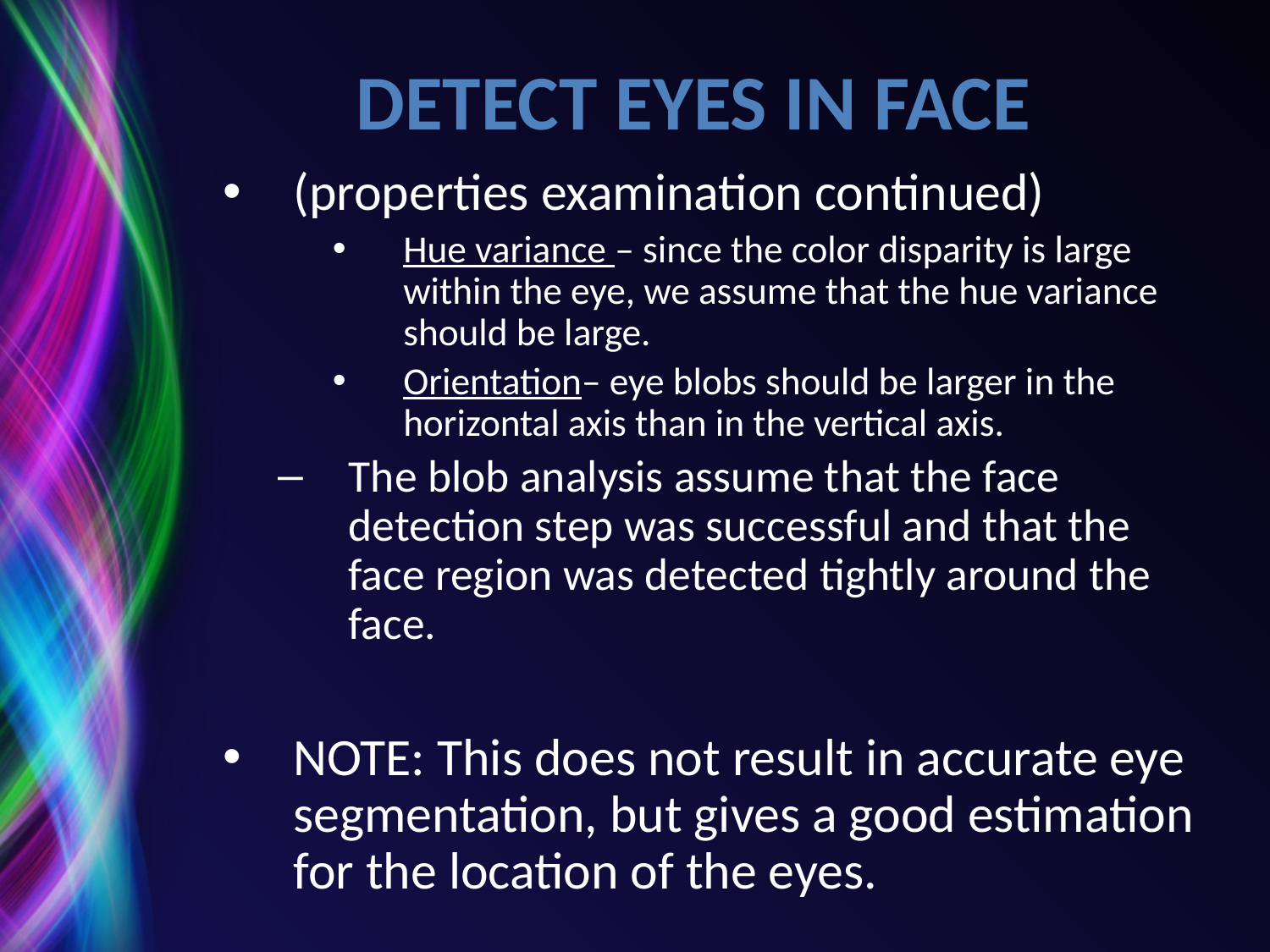

# Detect Eyes in face
(properties examination continued)
Hue variance – since the color disparity is large within the eye, we assume that the hue variance should be large.
Orientation– eye blobs should be larger in the horizontal axis than in the vertical axis.
The blob analysis assume that the face detection step was successful and that the face region was detected tightly around the face.

NOTE: This does not result in accurate eye segmentation, but gives a good estimation for the location of the eyes.